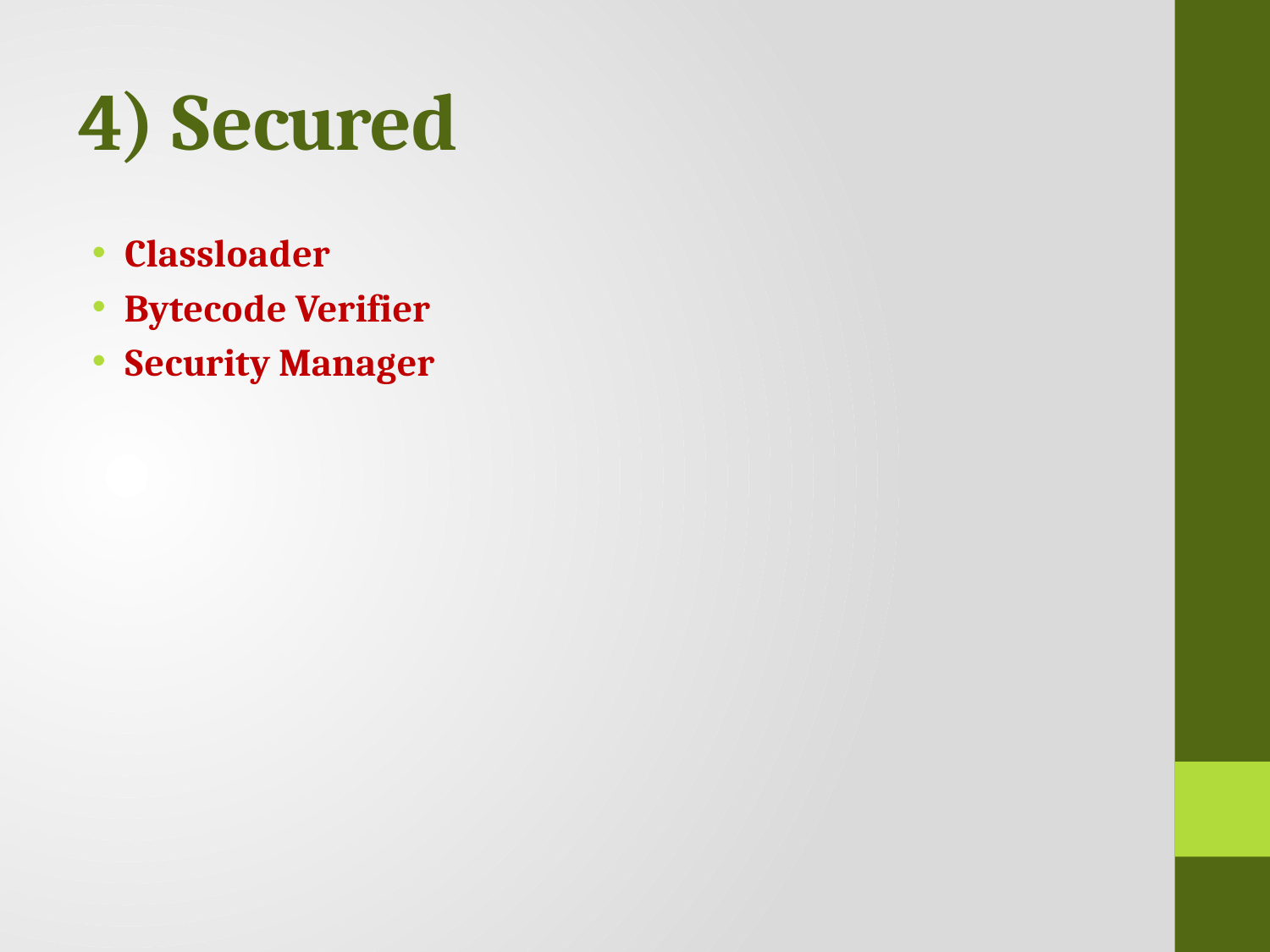

# 4) Secured
Classloader
Bytecode Verifier
Security Manager